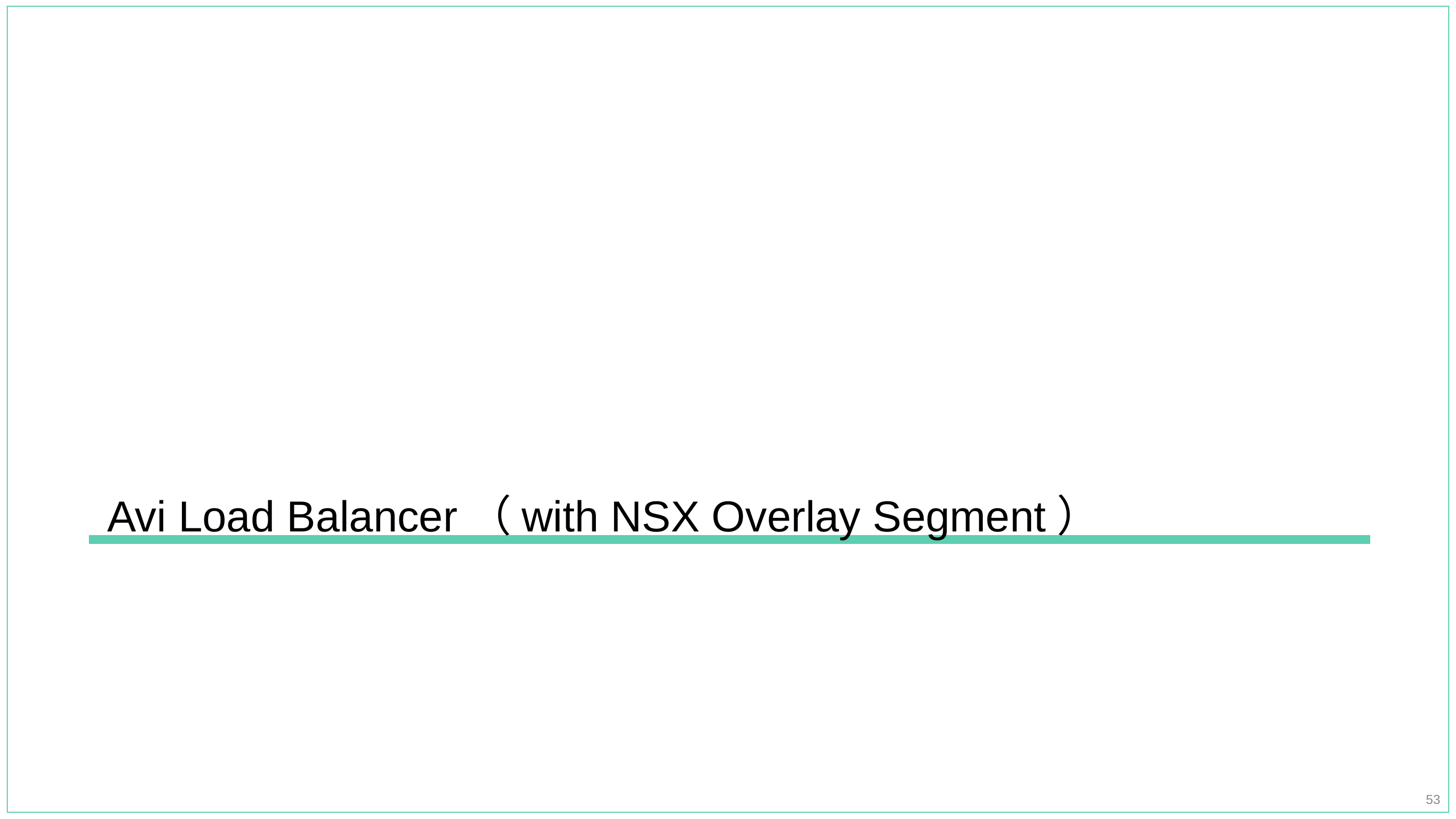

# Avi Load Balancer（with NSX Overlay Segment）

53